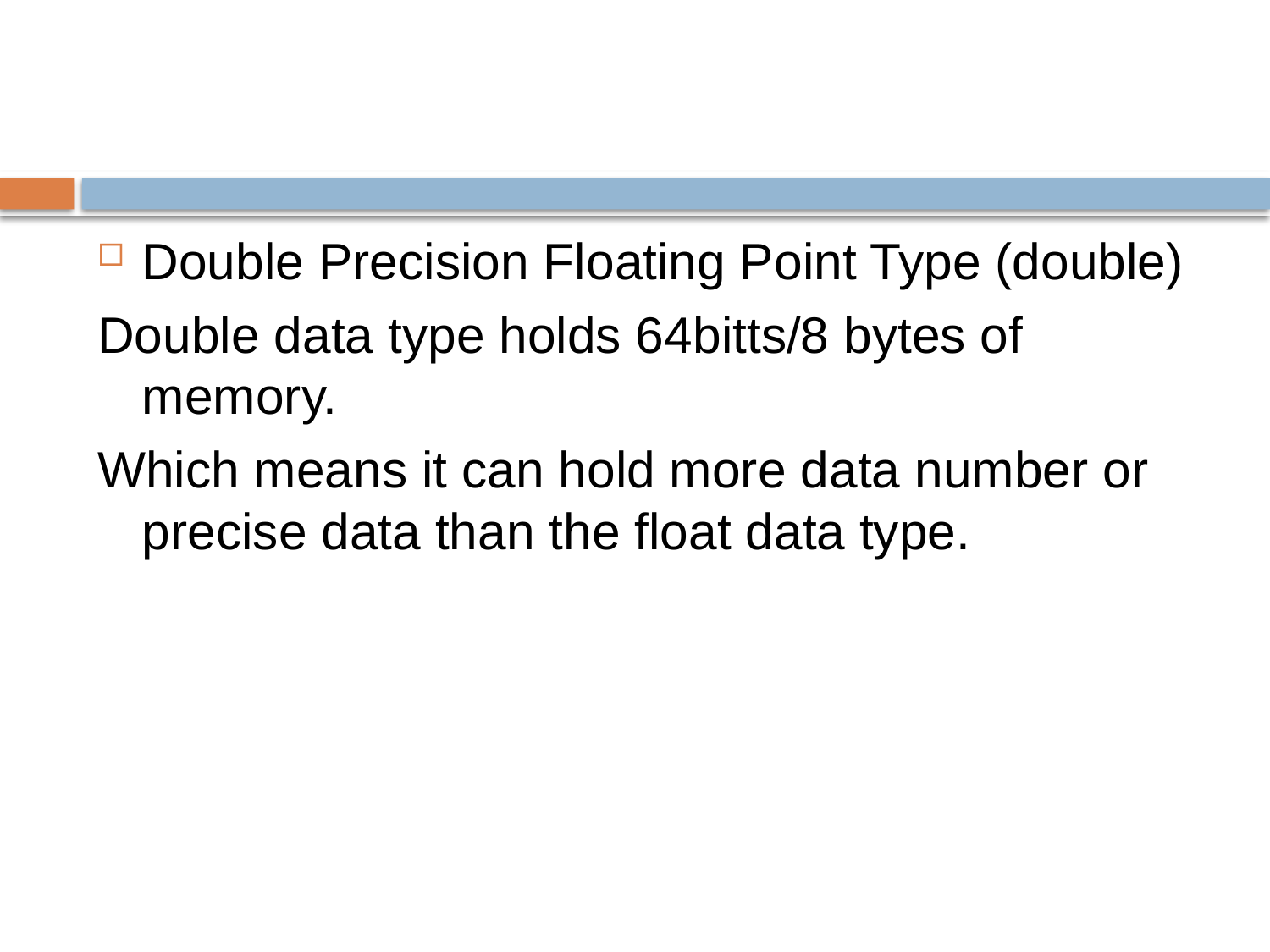

#
Double Precision Floating Point Type (double)
Double data type holds 64bitts/8 bytes of memory.
Which means it can hold more data number or precise data than the float data type.